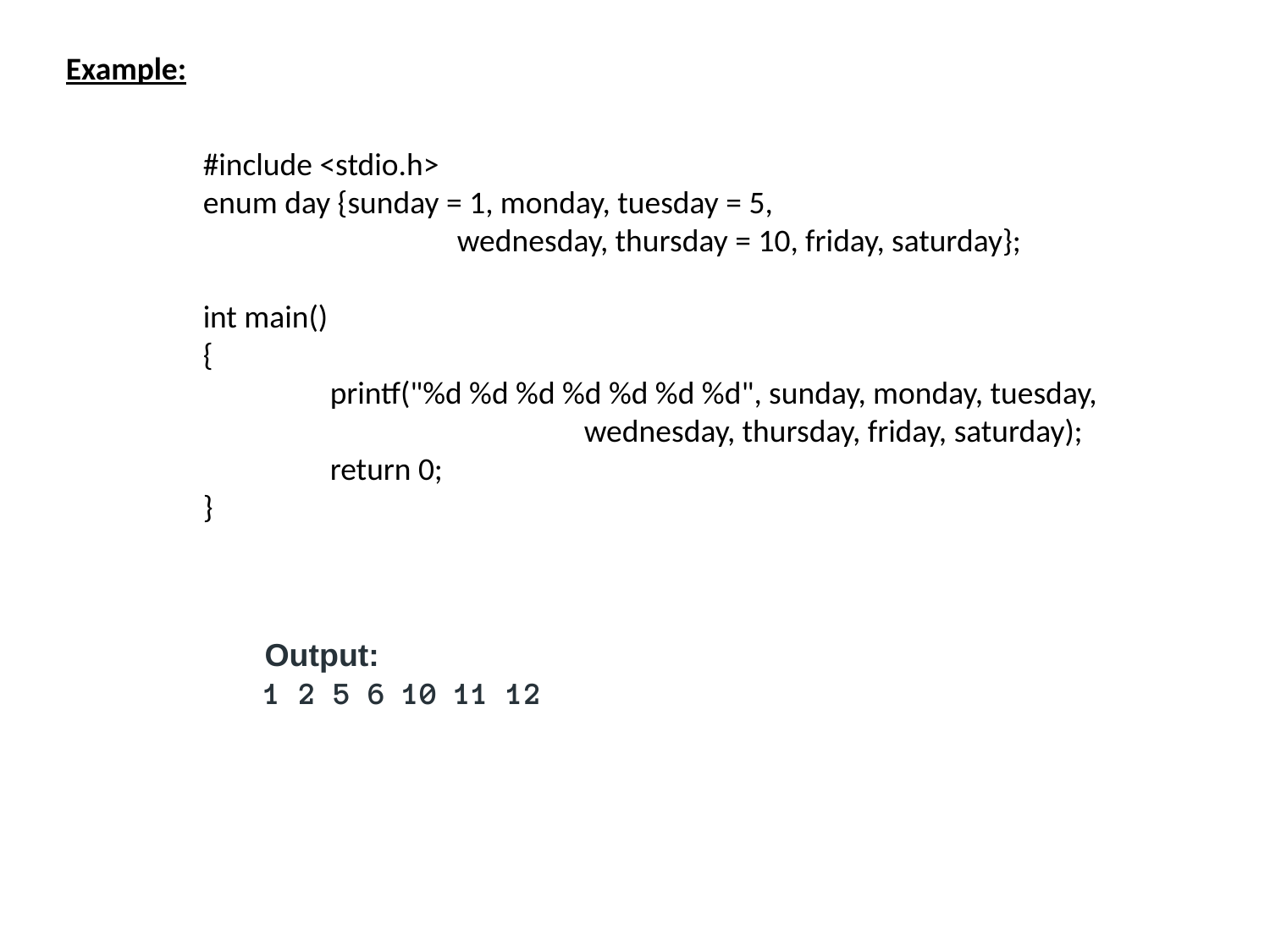

Example:
#include <stdio.h>
enum day {sunday = 1, monday, tuesday = 5,
		wednesday, thursday = 10, friday, saturday};

int main()
{
	printf("%d %d %d %d %d %d %d", sunday, monday, tuesday,
			wednesday, thursday, friday, saturday);
	return 0;
}
Output:
1 2 5 6 10 11 12